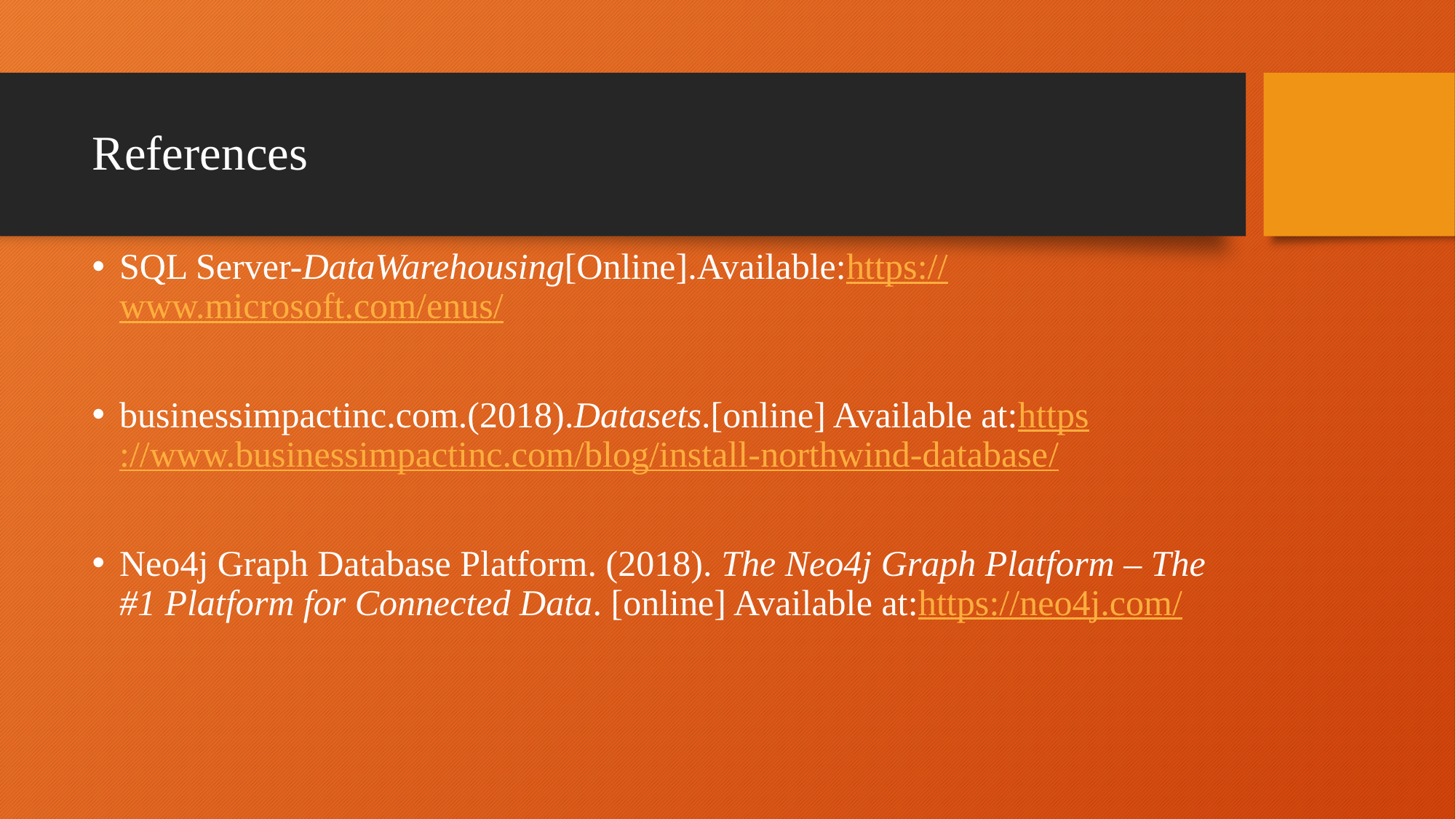

# References
SQL Server-DataWarehousing[Online].Available:https://www.microsoft.com/enus/

businessimpactinc.com.(2018).Datasets.[online] Available at:https://www.businessimpactinc.com/blog/install-northwind-database/

Neo4j Graph Database Platform. (2018). The Neo4j Graph Platform – The #1 Platform for Connected Data. [online] Available at:https://neo4j.com/